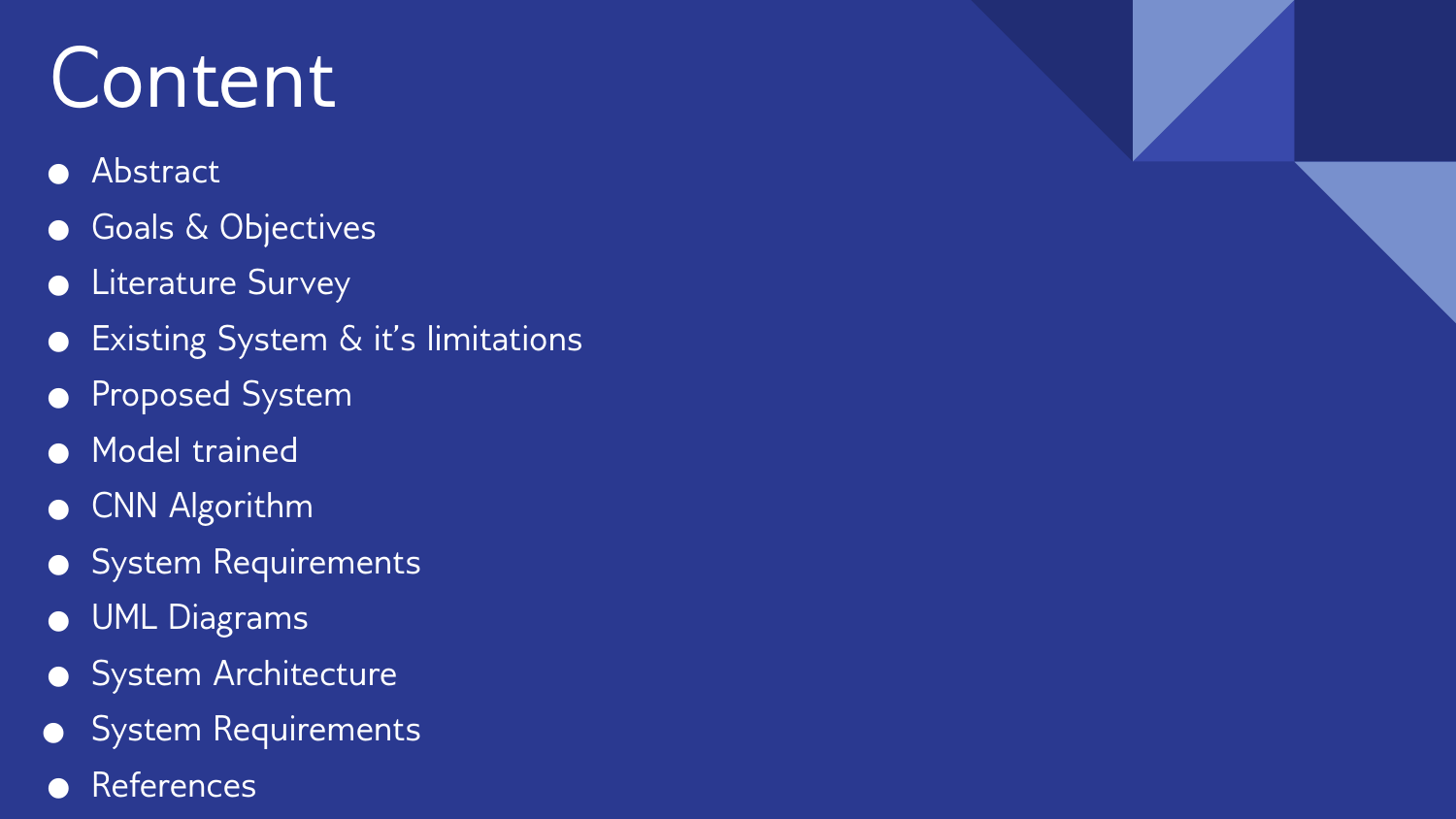

Content
Abstract
Goals & Objectives
Literature Survey
Existing System & it’s limitations
Proposed System
Model trained
CNN Algorithm
System Requirements
UML Diagrams
System Architecture
System Requirements
References
References